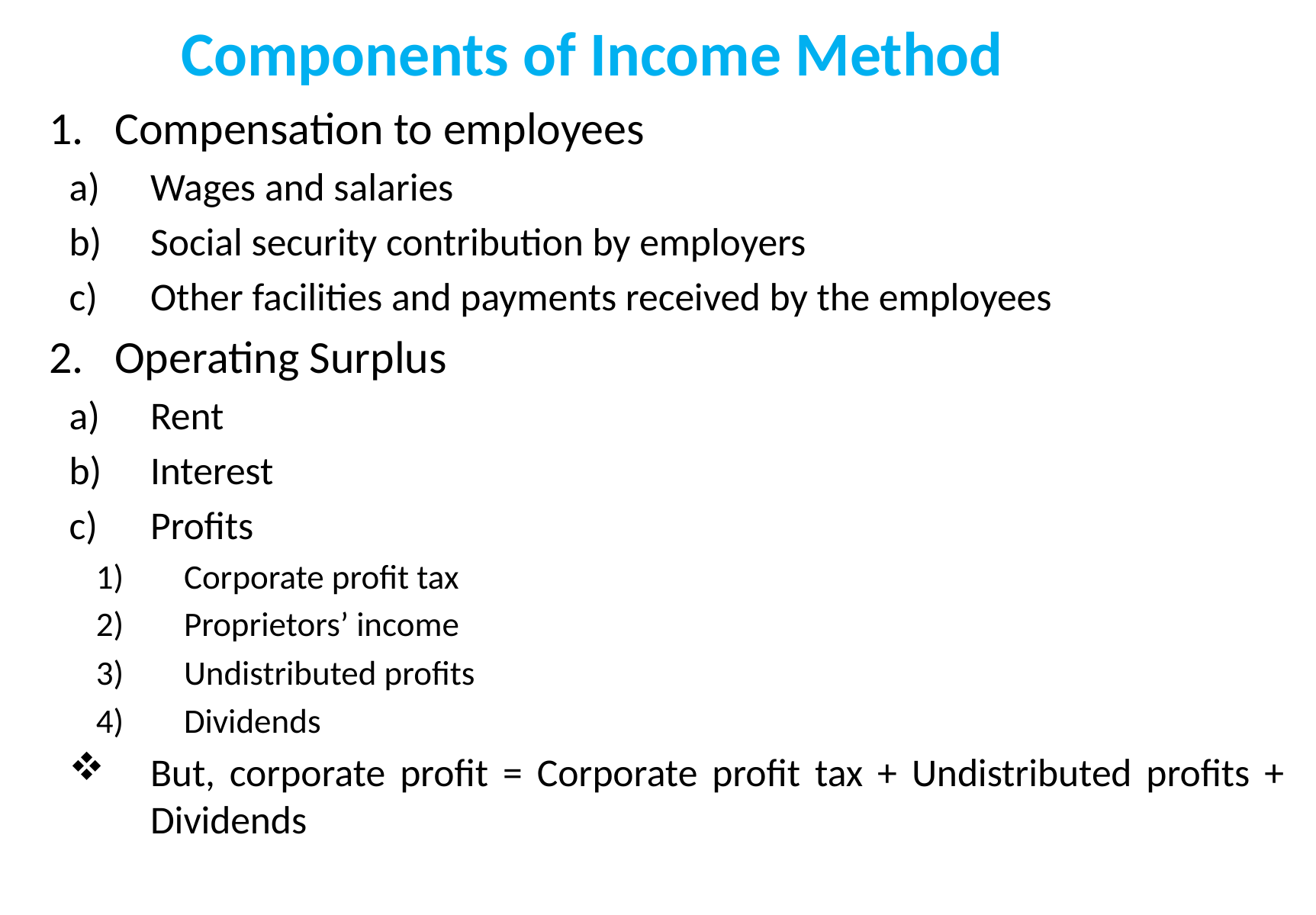

# Components of Income Method
Compensation to employees
Wages and salaries
Social security contribution by employers
Other facilities and payments received by the employees
Operating Surplus
Rent
Interest
Profits
Corporate profit tax
Proprietors’ income
Undistributed profits
Dividends
But, corporate profit = Corporate profit tax + Undistributed profits + Dividends